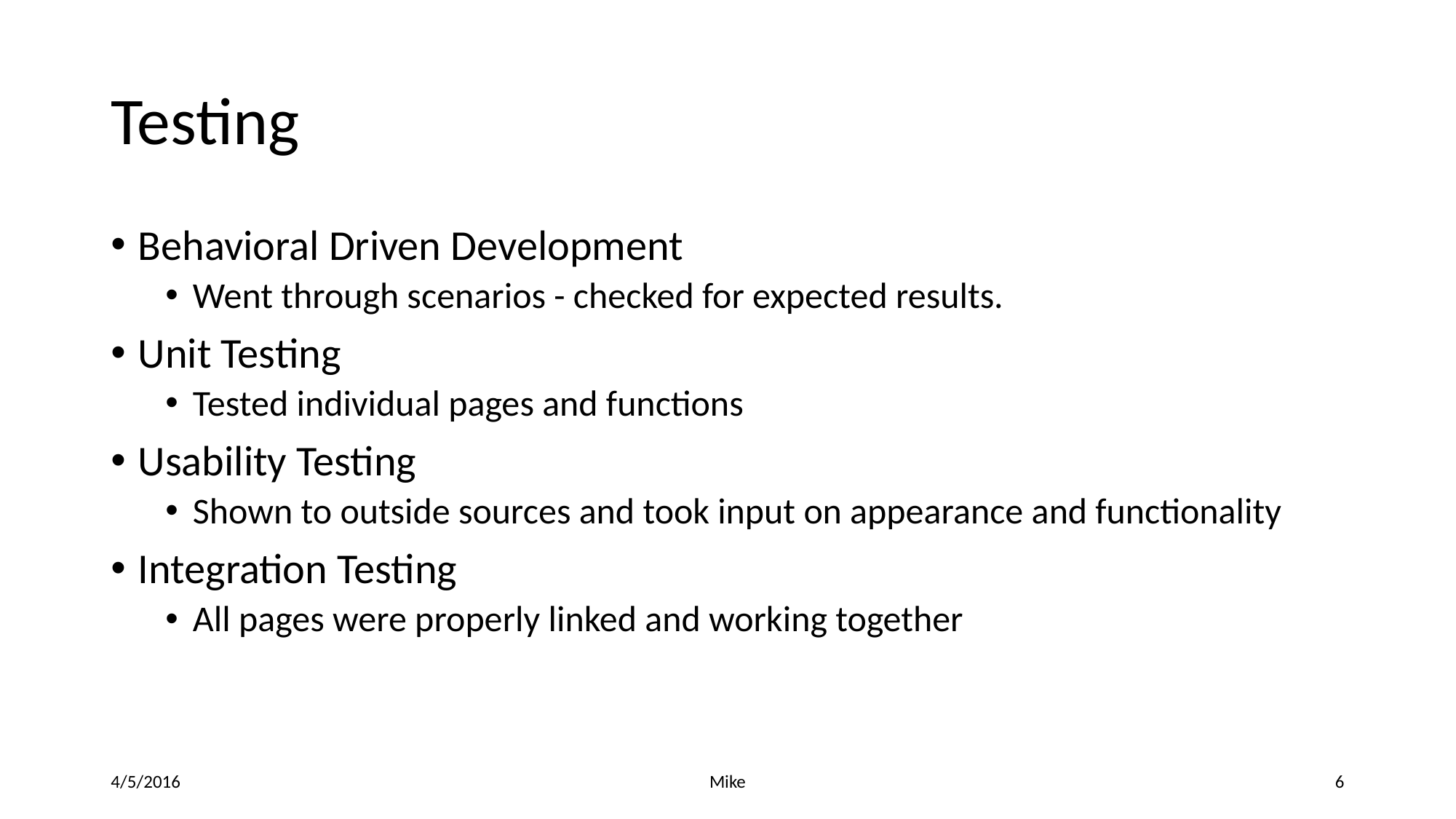

# Testing
Behavioral Driven Development
Went through scenarios - checked for expected results.
Unit Testing
Tested individual pages and functions
Usability Testing
Shown to outside sources and took input on appearance and functionality
Integration Testing
All pages were properly linked and working together
4/5/2016
Mike
6